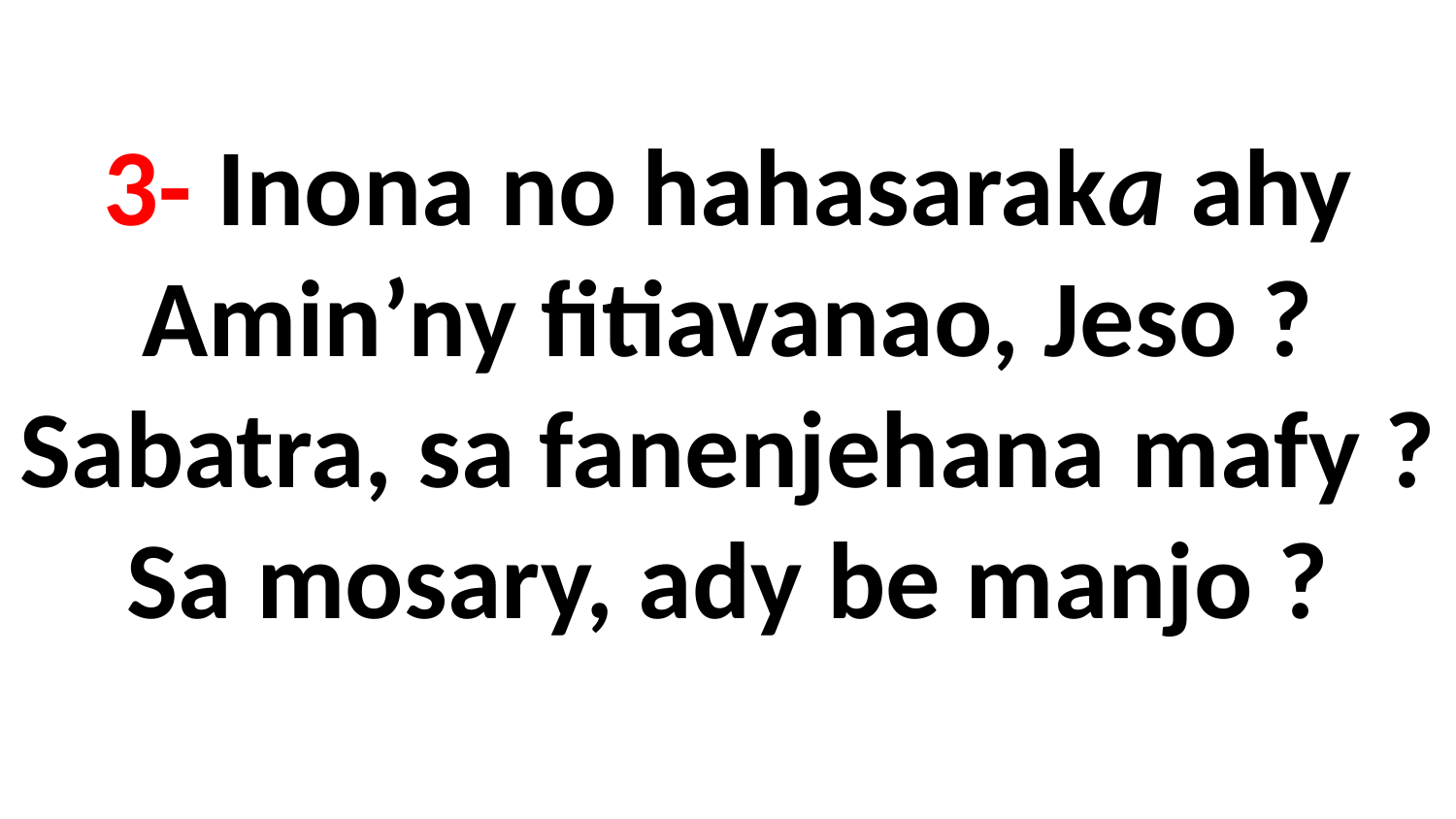

# 3- Inona no hahasaraka ahy Amin’ny fitiavanao, Jeso ? Sabatra, sa fanenjehana mafy ? Sa mosary, ady be manjo ?